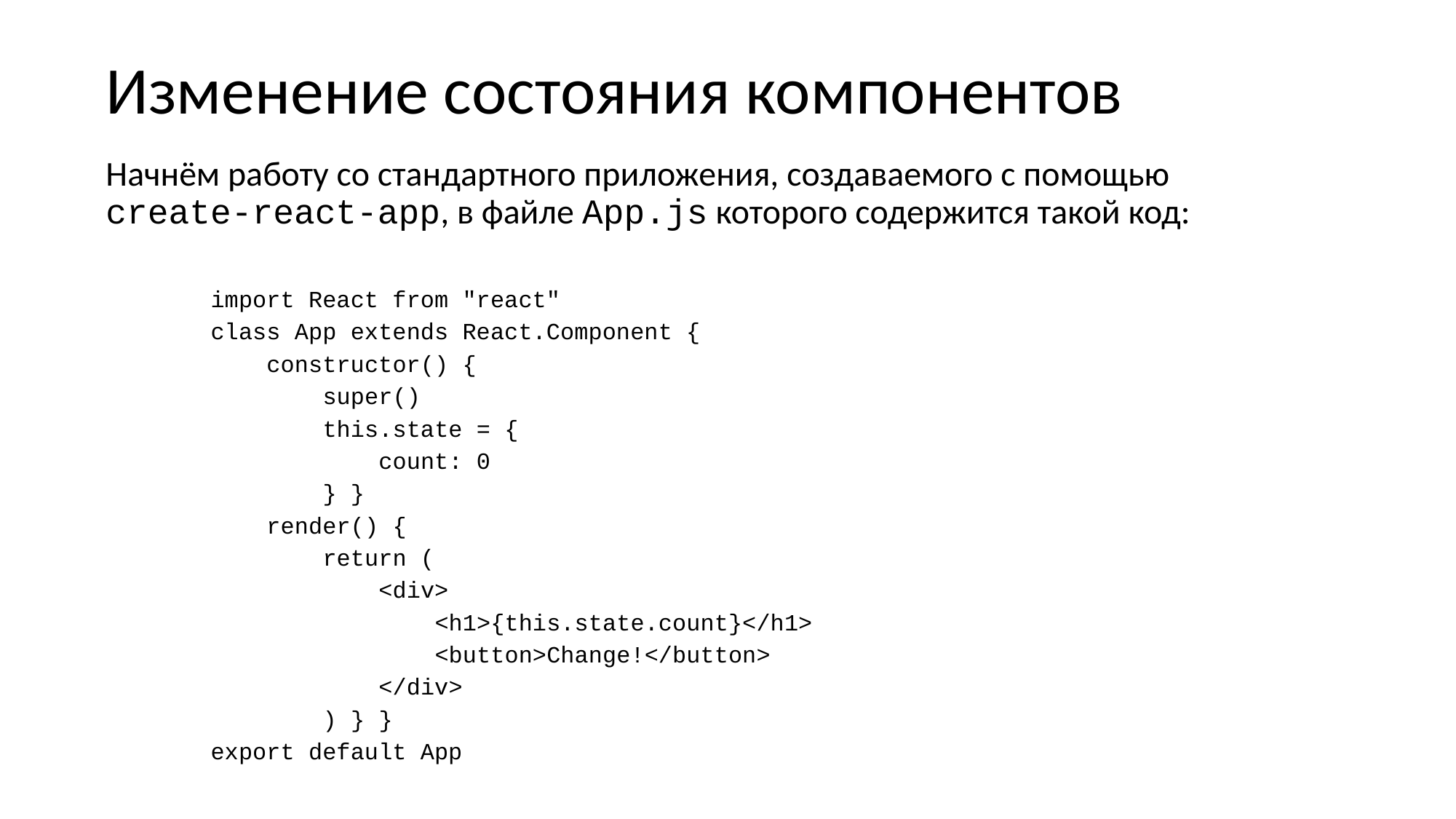

Изменение состояния компонентов
Начнём работу со стандартного приложения, создаваемого с помощью create-react-app, в файле App.js которого содержится такой код:

import React from "react"
class App extends React.Component {
    constructor() {
        super()
        this.state = {
            count: 0
        } }
    render() {
        return (
            <div>
                <h1>{this.state.count}</h1>
                <button>Change!</button>
            </div>
        ) } }
export default App